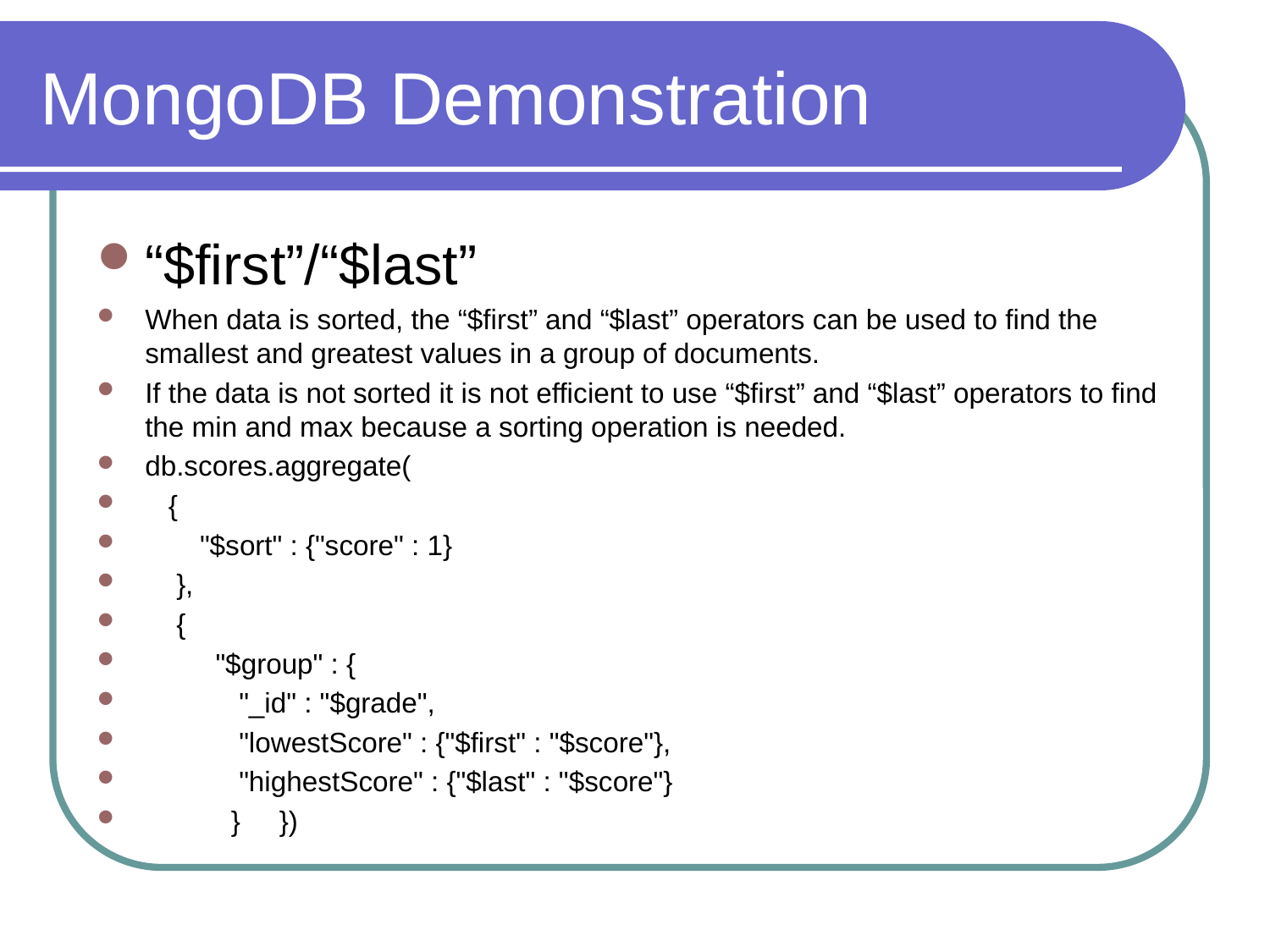

# MongoDB Demonstration
“$first”/“$last”
When data is sorted, the “$first” and “$last” operators can be used to find the smallest and greatest values in a group of documents.
If the data is not sorted it is not efficient to use “$first” and “$last” operators to find the min and max because a sorting operation is needed.
db.scores.aggregate(
   {
       "$sort" : {"score" : 1}
    },
    {
         "$group" : {
            "_id" : "$grade",
            "lowestScore" : {"$first" : "$score"},
            "highestScore" : {"$last" : "$score"}
           }     })